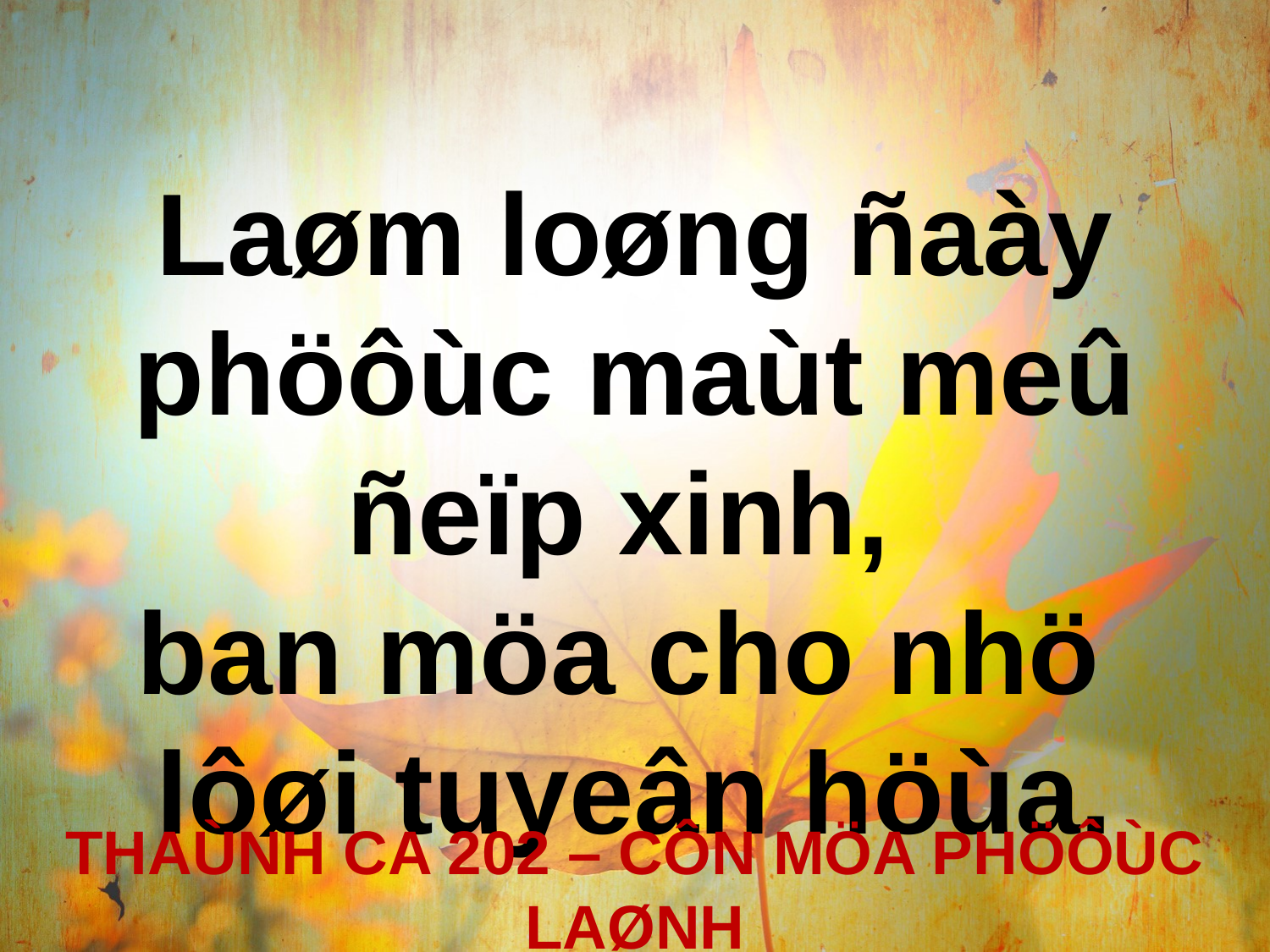

Laøm loøng ñaày phöôùc maùt meû ñeïp xinh,
ban möa cho nhö
lôøi tuyeân höùa.
THAÙNH CA 202 – CÔN MÖA PHÖÔÙC LAØNH